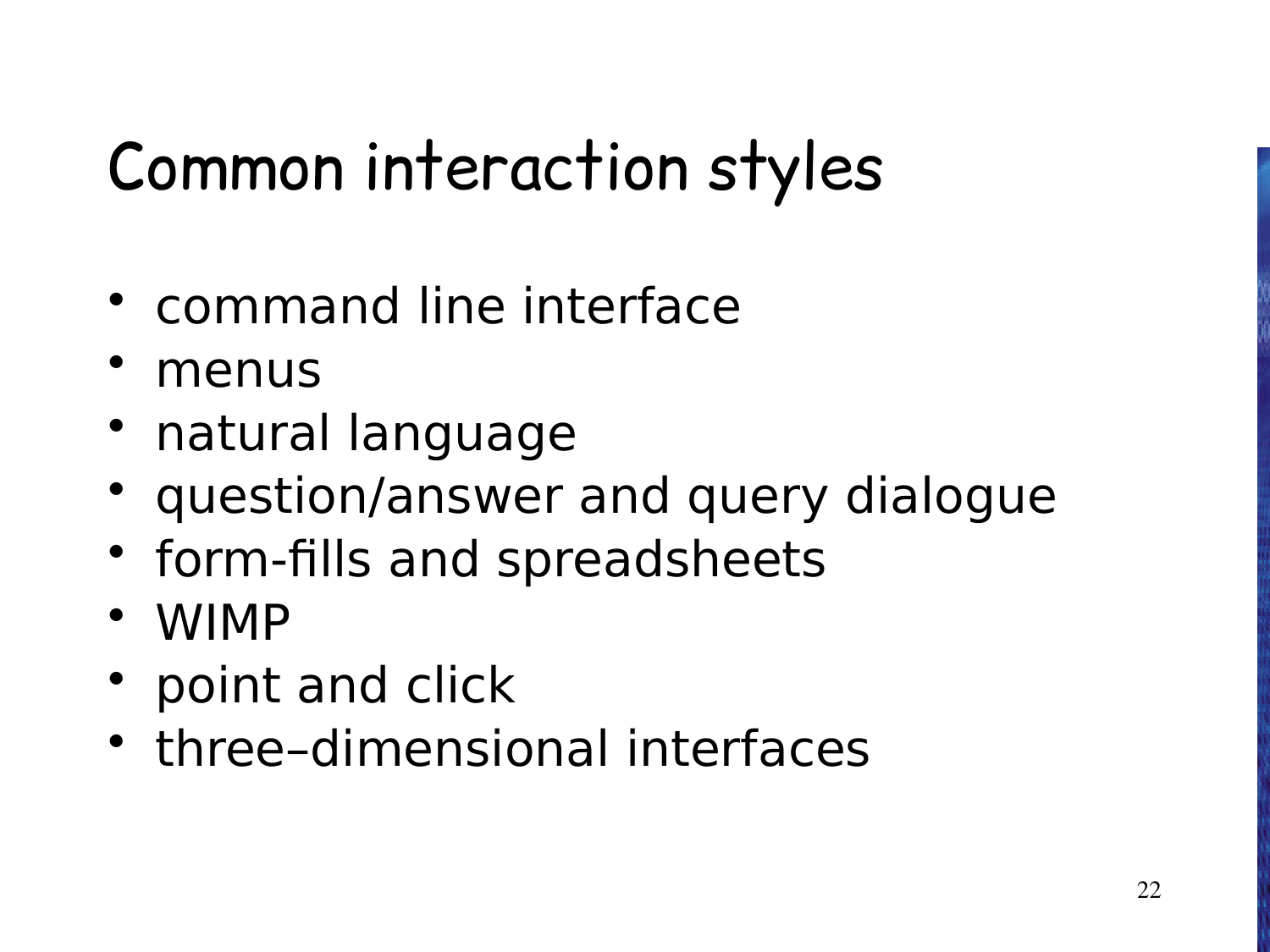

# Common interaction styles
command line interface
menus
natural language
question/answer and query dialogue
form-fills and spreadsheets
WIMP
point and click
three–dimensional interfaces
22